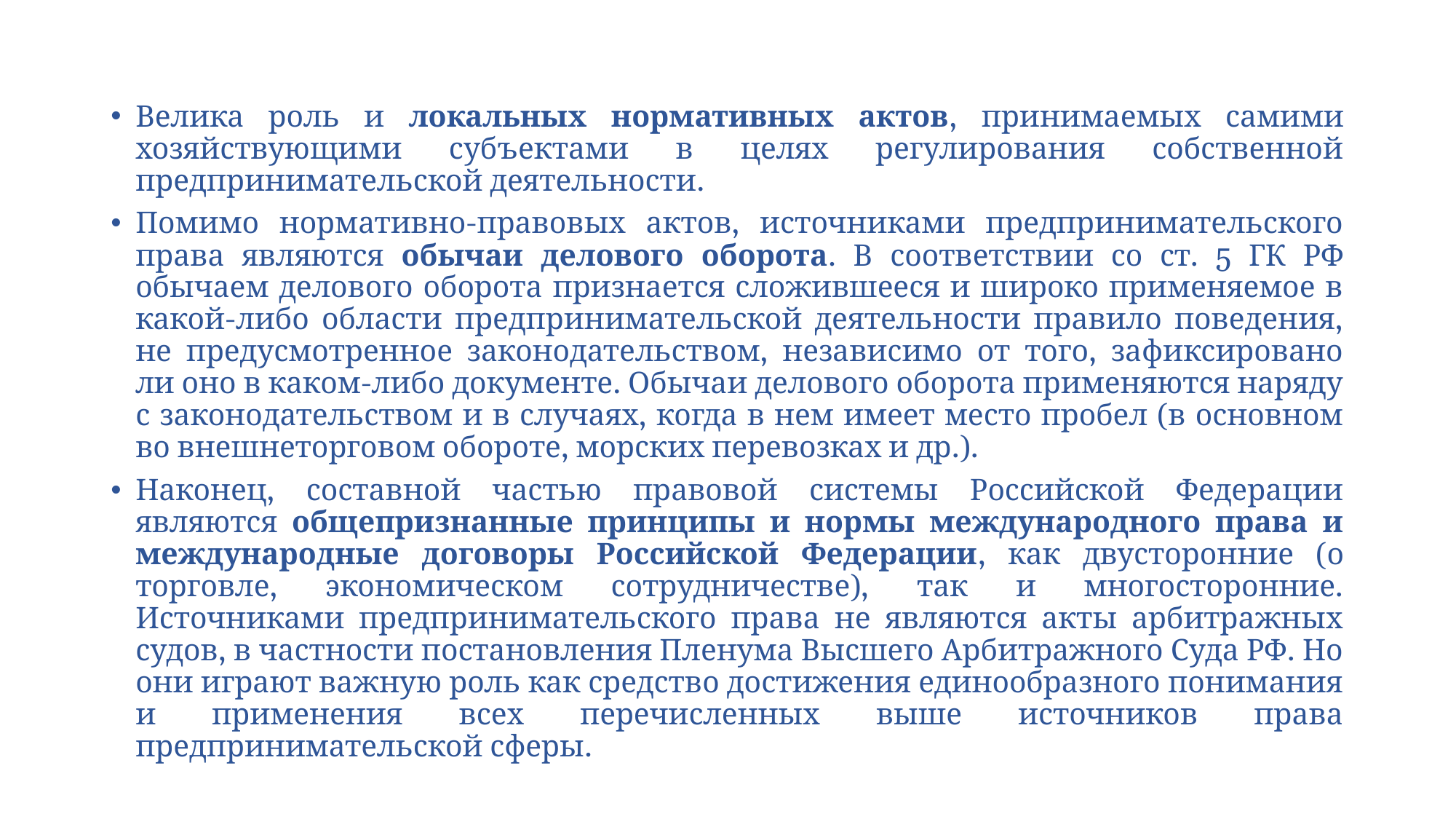

Велика роль и локальных нормативных актов, принимаемых самими хозяйствующими субъектами в целях регулирования собственной предпринимательской деятельности.
Помимо нормативно-правовых актов, источниками предпринимательского права являются обычаи делового оборота. В соответствии со ст. 5 ГК РФ обычаем делового оборота признается сложившееся и широко применяемое в какой-либо области предпринимательской деятельности правило поведения, не предусмотренное законодательством, независимо от того, зафиксировано ли оно в каком-либо документе. Обычаи делового оборота применяются наряду с законодательством и в случаях, когда в нем имеет место пробел (в основном во внешнеторговом обороте, морских перевозках и др.).
Наконец, составной частью правовой системы Российской Федерации являются общепризнанные принципы и нормы международного права и международные договоры Российской Федерации, как двусторонние (о торговле, экономическом сотрудничестве), так и многосторонние. Источниками предпринимательского права не являются акты арбитражных судов, в частности постановления Пленума Высшего Арбитражного Суда РФ. Но они играют важную роль как средство достижения единообразного понимания и применения всех перечисленных выше источников права предпринимательской сферы.